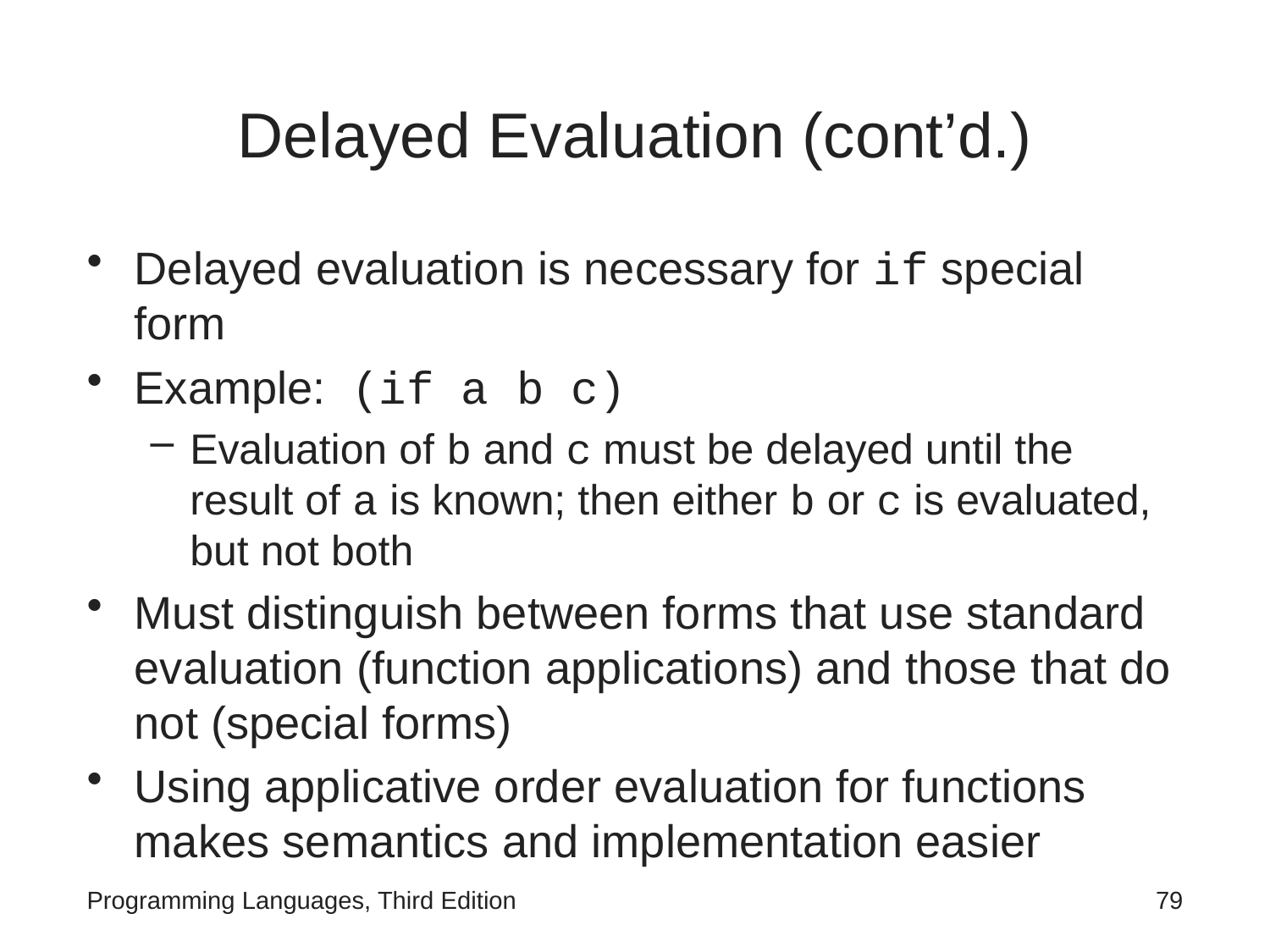

# Delayed Evaluation (cont’d.)
Delayed evaluation is necessary for if special form
Example:  (if a b c)
Evaluation of b and c must be delayed until the result of a is known; then either b or c is evaluated, but not both
Must distinguish between forms that use standard evaluation (function applications) and those that do not (special forms)
Using applicative order evaluation for functions makes semantics and implementation easier
Programming Languages, Third Edition
79